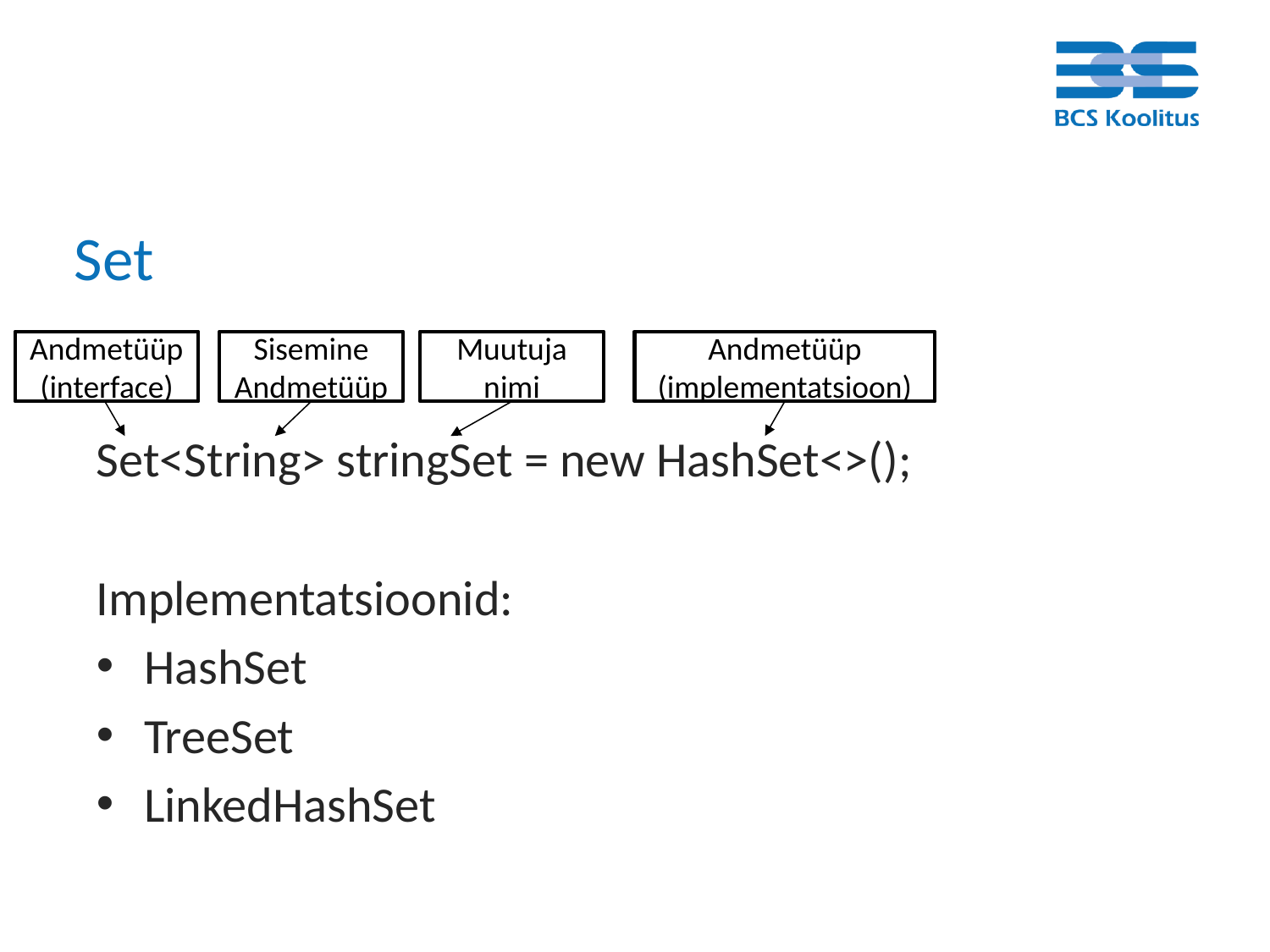

# Set
Andmetüüp
(interface)

Sisemine Andmetüüp
Muutuja nimi
Andmetüüp
(implementatsioon)

Set<String> stringSet = new HashSet<>();

Implementatsioonid:
HashSet
TreeSet
LinkedHashSet